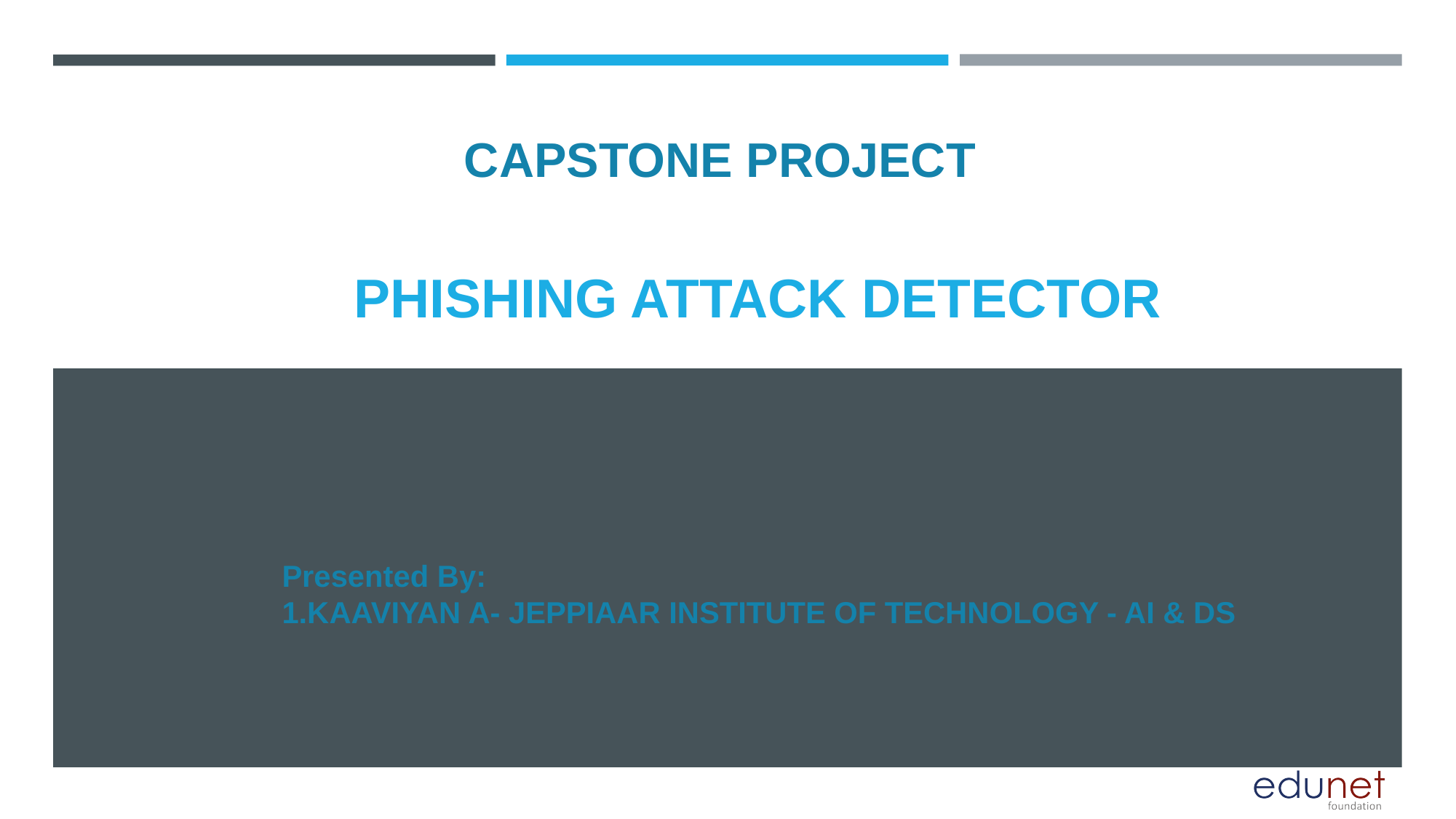

CAPSTONE PROJECT
# PHISHING ATTACK DETECTOR
Presented By:
1.KAAVIYAN A- JEPPIAAR INSTITUTE OF TECHNOLOGY - AI & DS